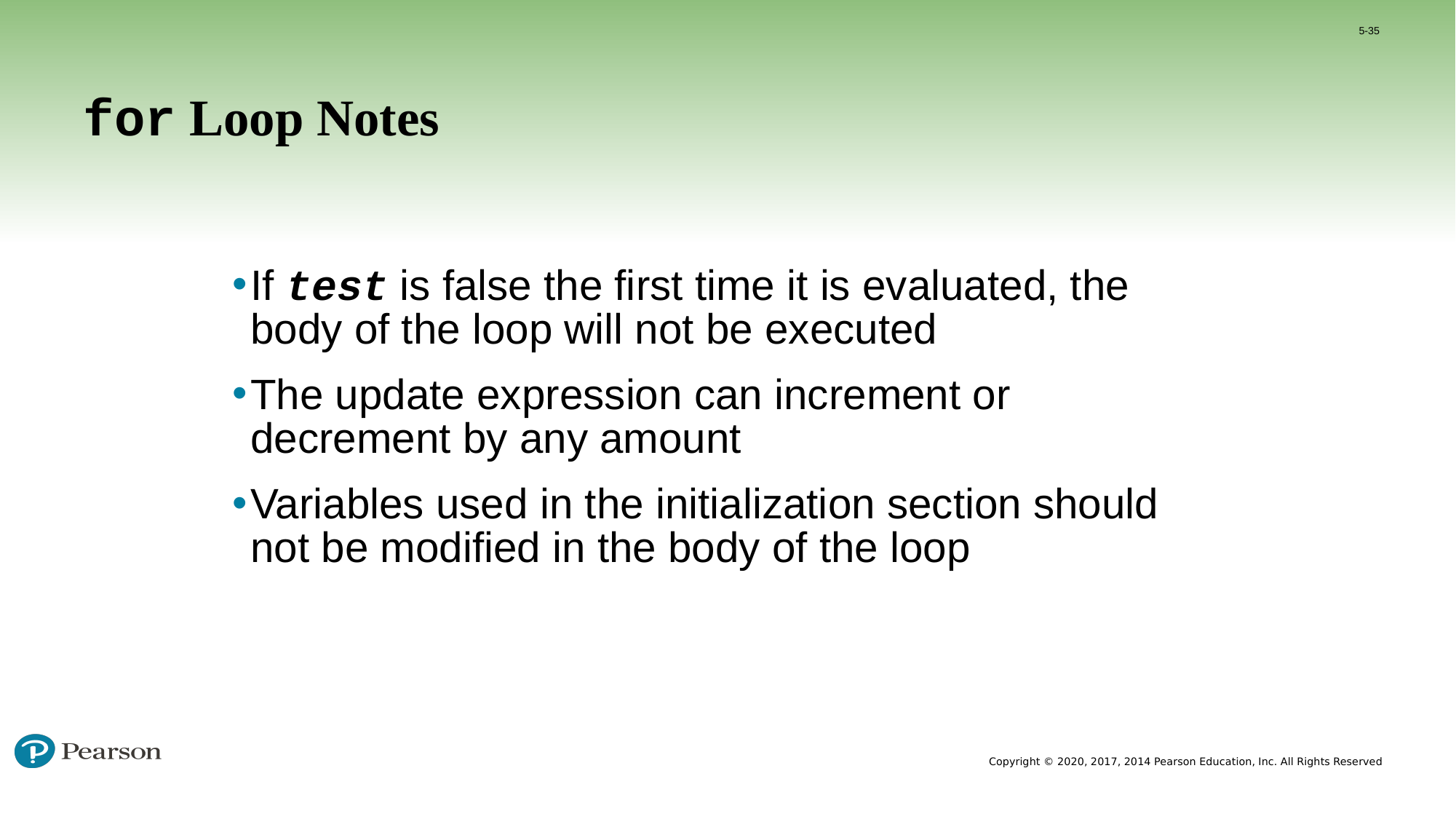

5-35
# for Loop Notes
If test is false the first time it is evaluated, the body of the loop will not be executed
The update expression can increment or decrement by any amount
Variables used in the initialization section should not be modified in the body of the loop